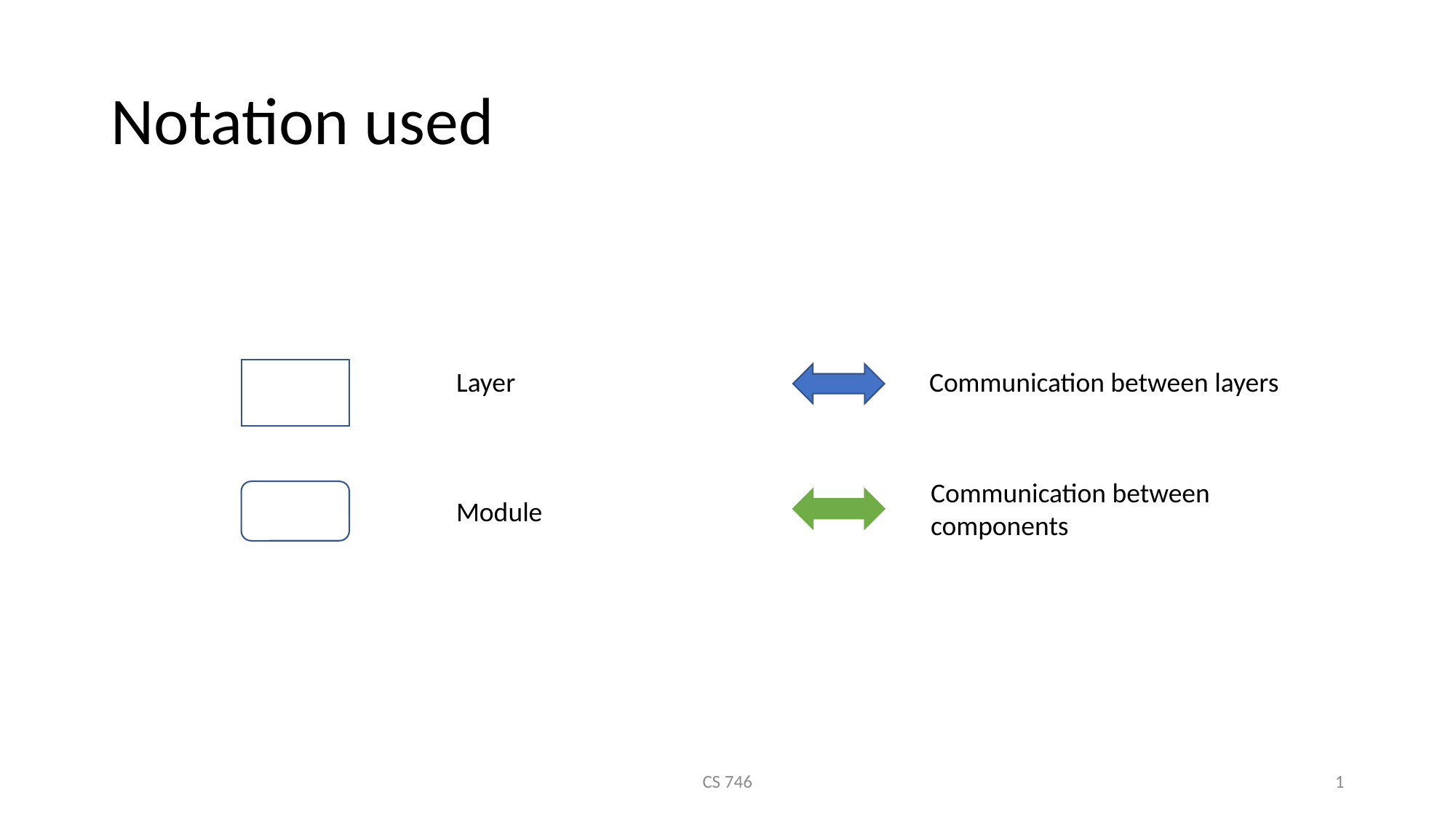

# Notation used

Layer
 Communication between layers

Communication between components

Module
CS 746
1